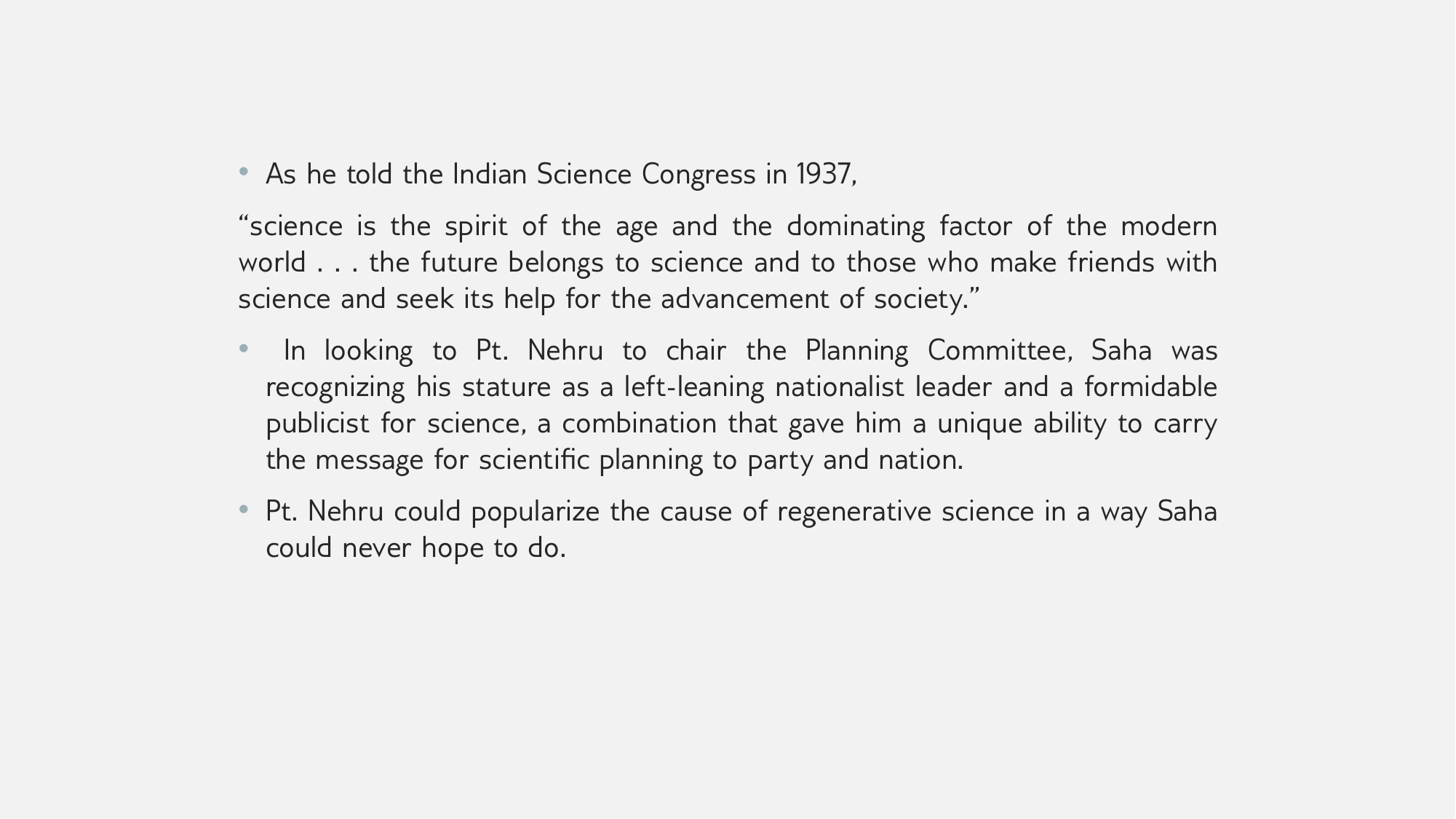

As he told the Indian Science Congress in 1937,
“science is the spirit of the age and the dominating factor of the modern world . . . the future belongs to science and to those who make friends with science and seek its help for the advancement of society.”
 In looking to Pt. Nehru to chair the Planning Committee, Saha was recognizing his stature as a left-leaning nationalist leader and a formidable publicist for science, a combination that gave him a unique ability to carry the message for scientific planning to party and nation.
Pt. Nehru could popularize the cause of regenerative science in a way Saha could never hope to do.